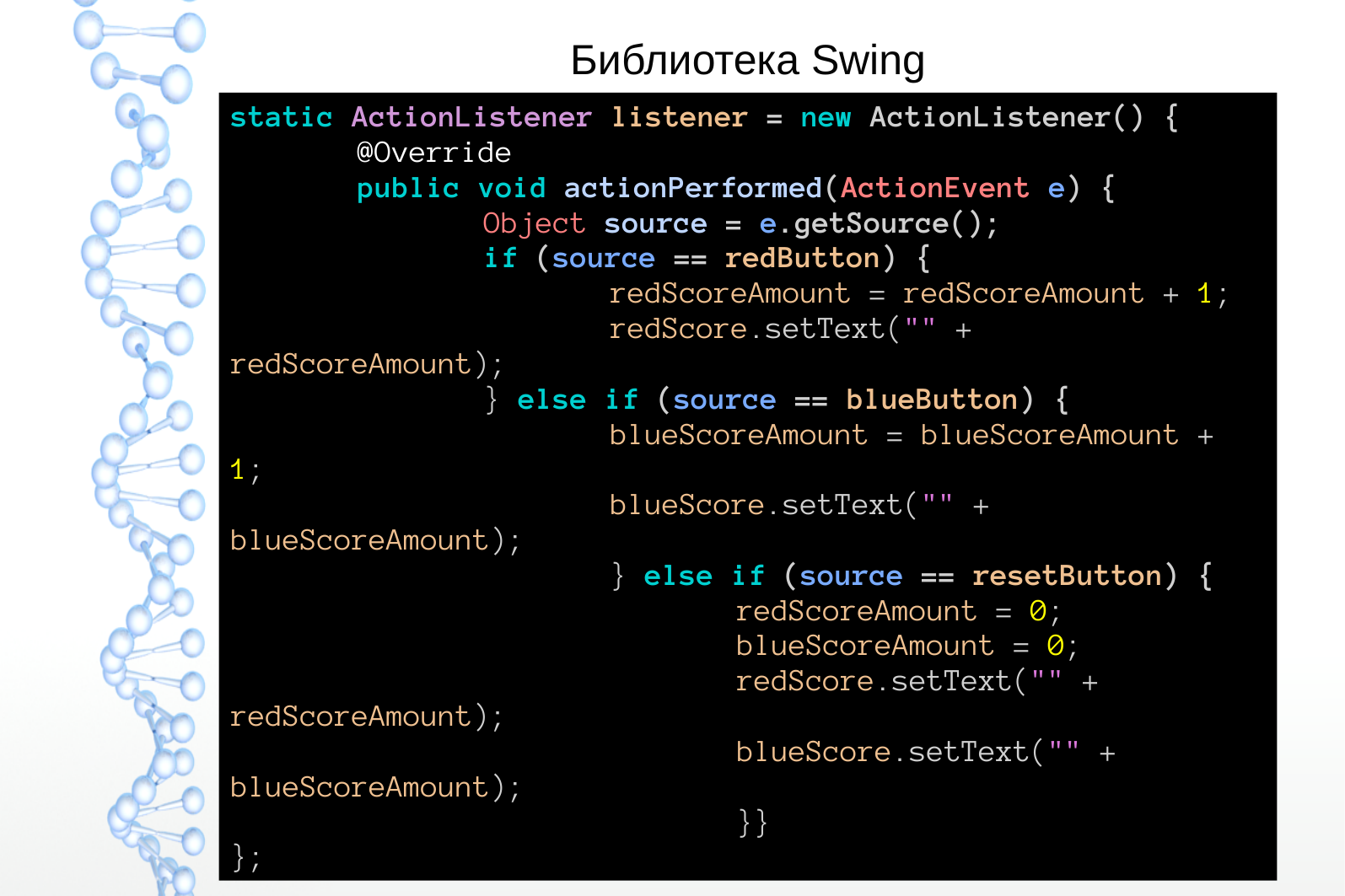

# Библиотека Swing
static ActionListener listener = new ActionListener() {
	@Override
	public void actionPerformed(ActionEvent e) {
		Object source = e.getSource();
		if (source == redButton) {
			redScoreAmount = redScoreAmount + 1;
			redScore.setText("" + redScoreAmount);
		} else if (source == blueButton) {
			blueScoreAmount = blueScoreAmount + 1;
			blueScore.setText("" + blueScoreAmount);
			} else if (source == resetButton) {
				redScoreAmount = 0;
				blueScoreAmount = 0;
				redScore.setText("" + redScoreAmount);
				blueScore.setText("" + blueScoreAmount);
				}}
};